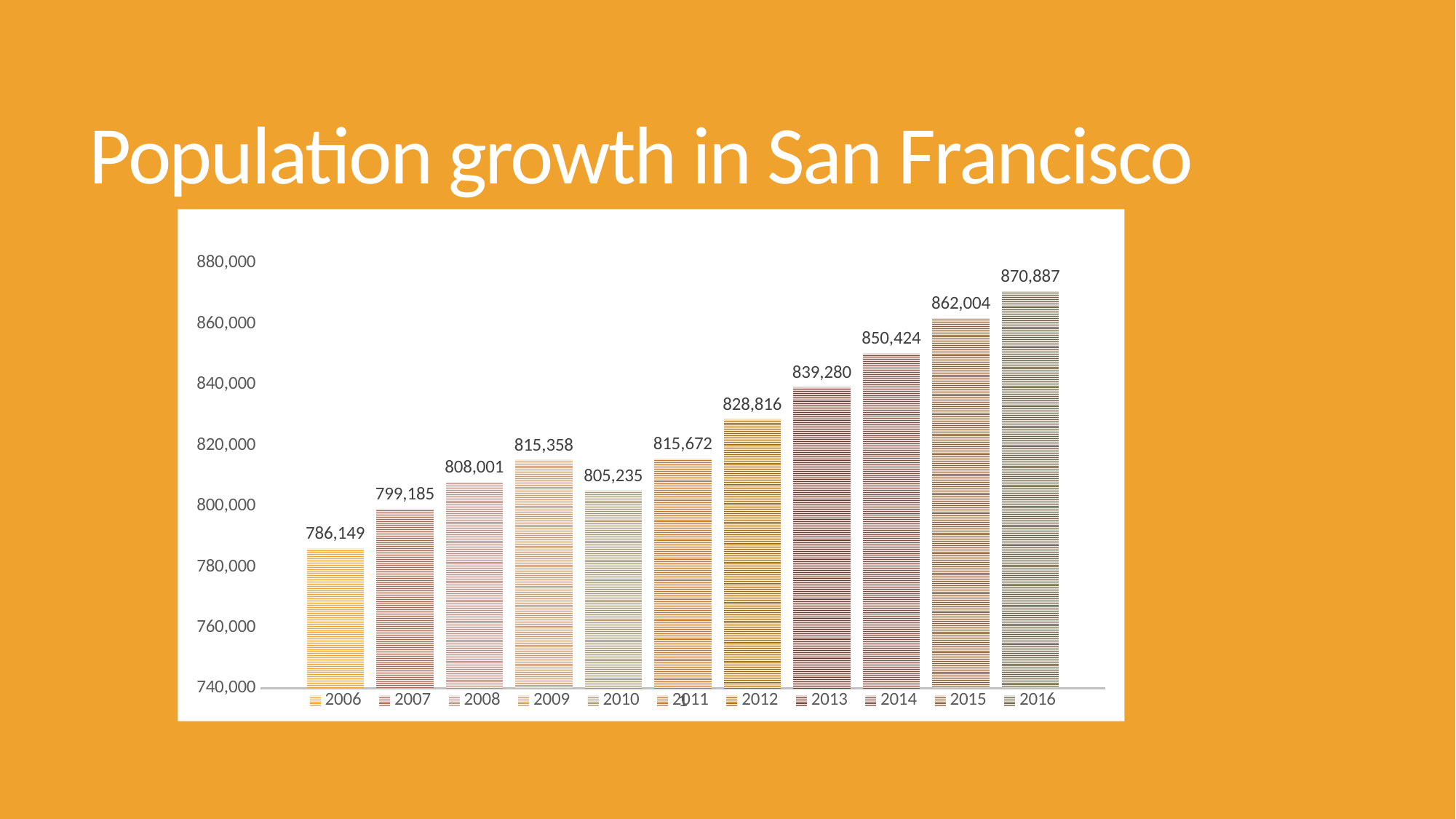

# Population growth in San Francisco

### Chart

| Category | 2006 | 2007 | 2008 | 2009 | 2010 | 2011 | 2012 | 2013 | 2014 | 2015 | 2016 |
|---|---|---|---|---|---|---|---|---|---|---|---|